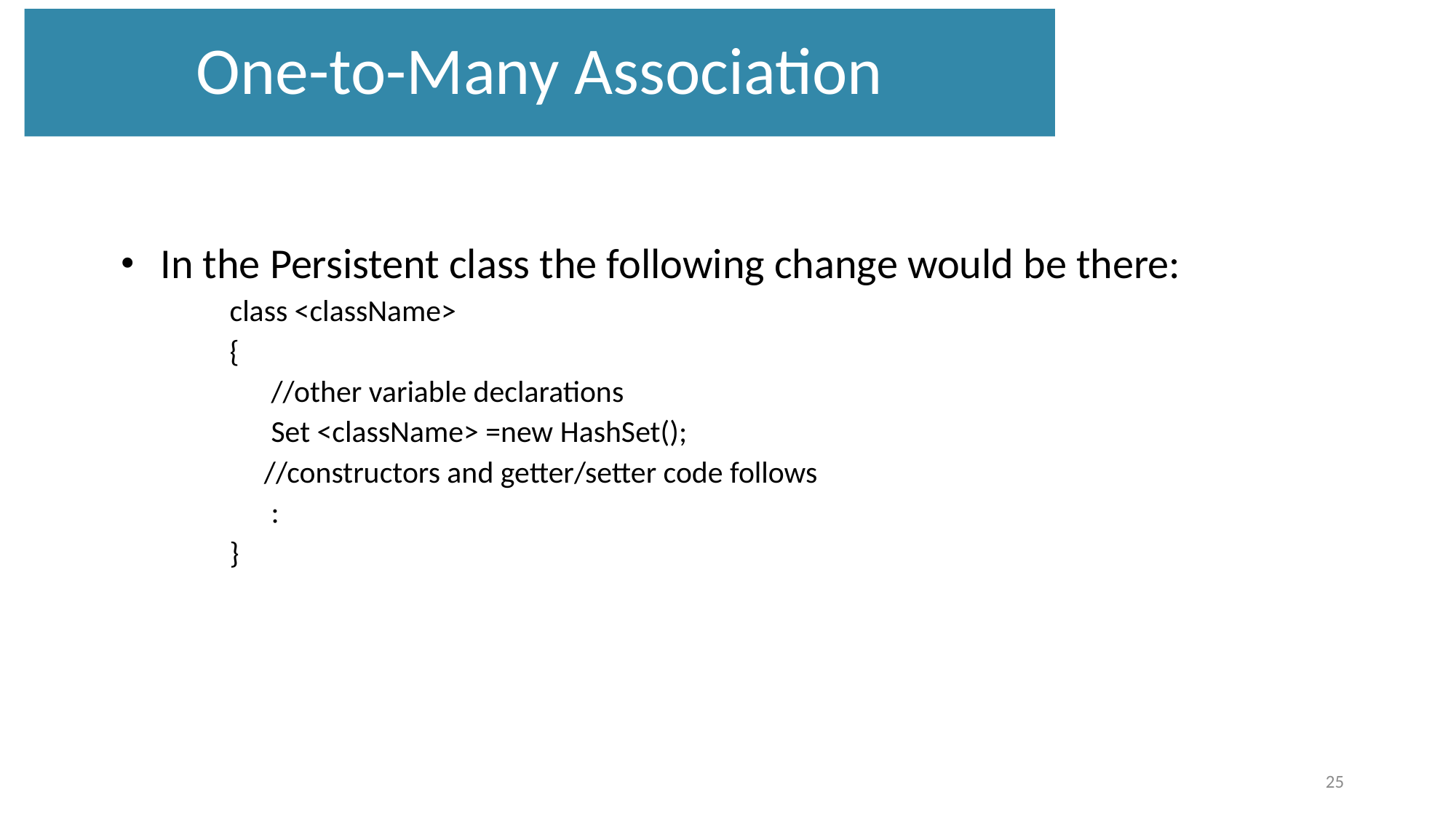

One-to-Many Association
In the Persistent class the following change would be there:
class <className>
{
      //other variable declarations
      Set <className> =new HashSet();
     //constructors and getter/setter code follows
      :
}
25